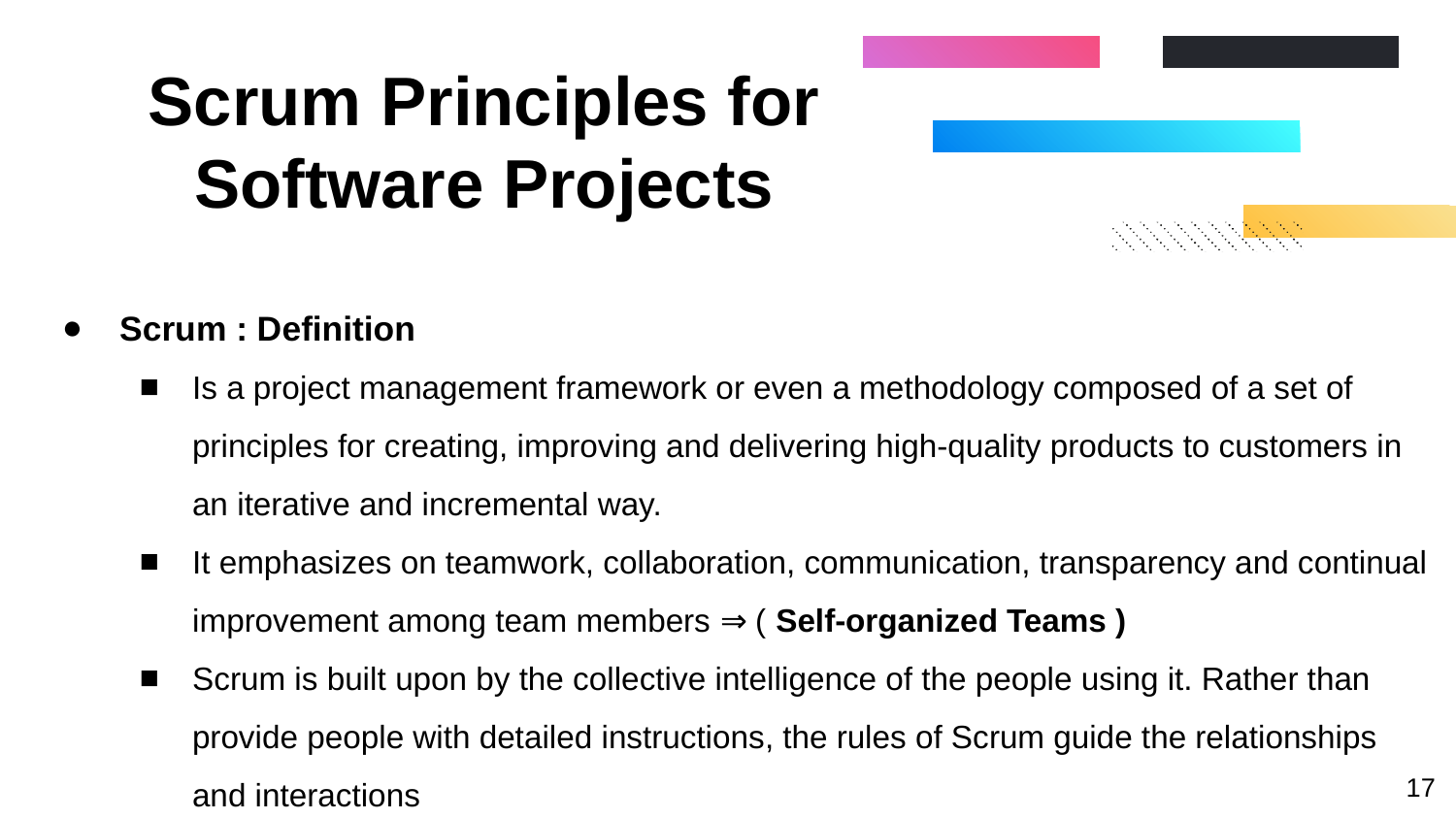

# Scrum Principles for Software Projects
Scrum : Definition
Is a project management framework or even a methodology composed of a set of principles for creating, improving and delivering high-quality products to customers in an iterative and incremental way.
It emphasizes on teamwork, collaboration, communication, transparency and continual improvement among team members ⇒ ( Self-organized Teams )
Scrum is built upon by the collective intelligence of the people using it. Rather than provide people with detailed instructions, the rules of Scrum guide the relationships and interactions
17